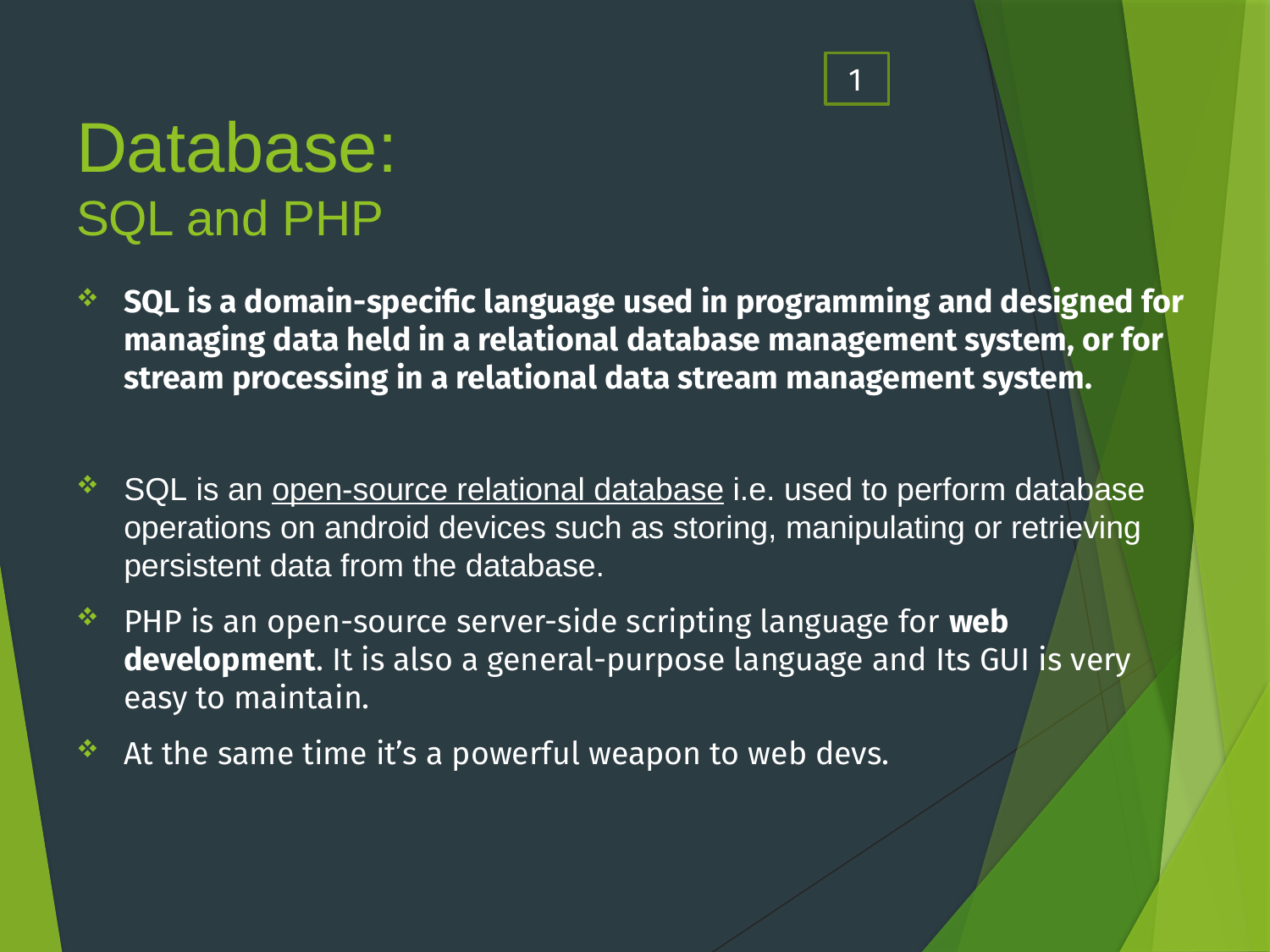

1
# Database: SQL and PHP
SQL is a domain-specific language used in programming and designed for managing data held in a relational database management system, or for stream processing in a relational data stream management system.

SQL is an open-source relational database i.e. used to perform database operations on android devices such as storing, manipulating or retrieving persistent data from the database.
PHP is an open-source server-side scripting language for web development. It is also a general-purpose language and Its GUI is very easy to maintain.
At the same time it’s a powerful weapon to web devs.